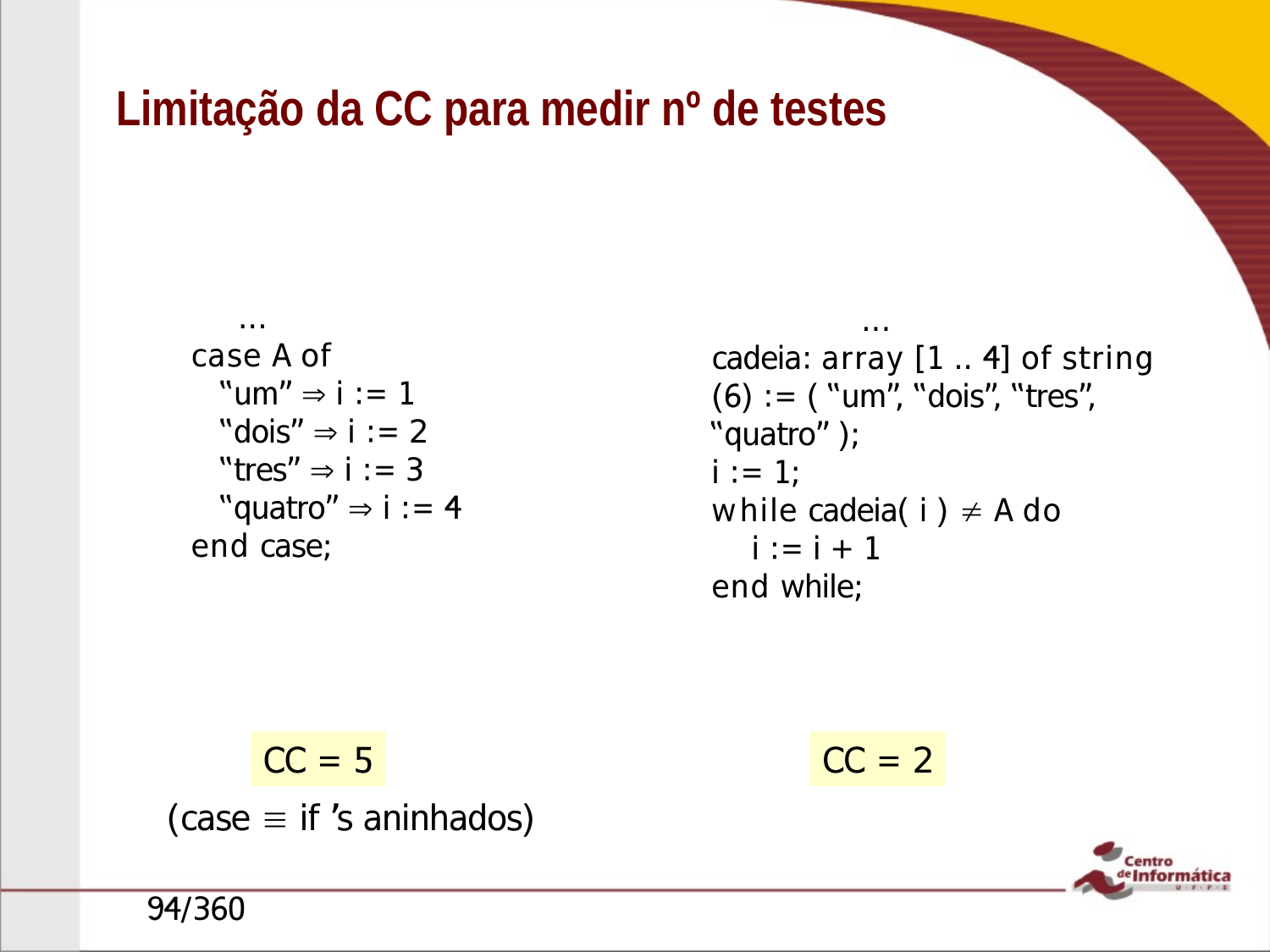

# Limitação da CC para medir nº de testes
     ...
case A of
   “um” ⇒ i := 1
   “dois” ⇒ i := 2
   “tres” ⇒ i := 3
   “quatro” ⇒ i := 4
end case;
               ...
cadeia: array [1 .. 4] of string (6) := ( “um”, “dois”, “tres”, “quatro” );
i := 1;
while cadeia( i ) ≠ A do
    i := i + 1
end while;
CC = 5
CC = 2
(case ≡ if ’s aninhados)
94/360